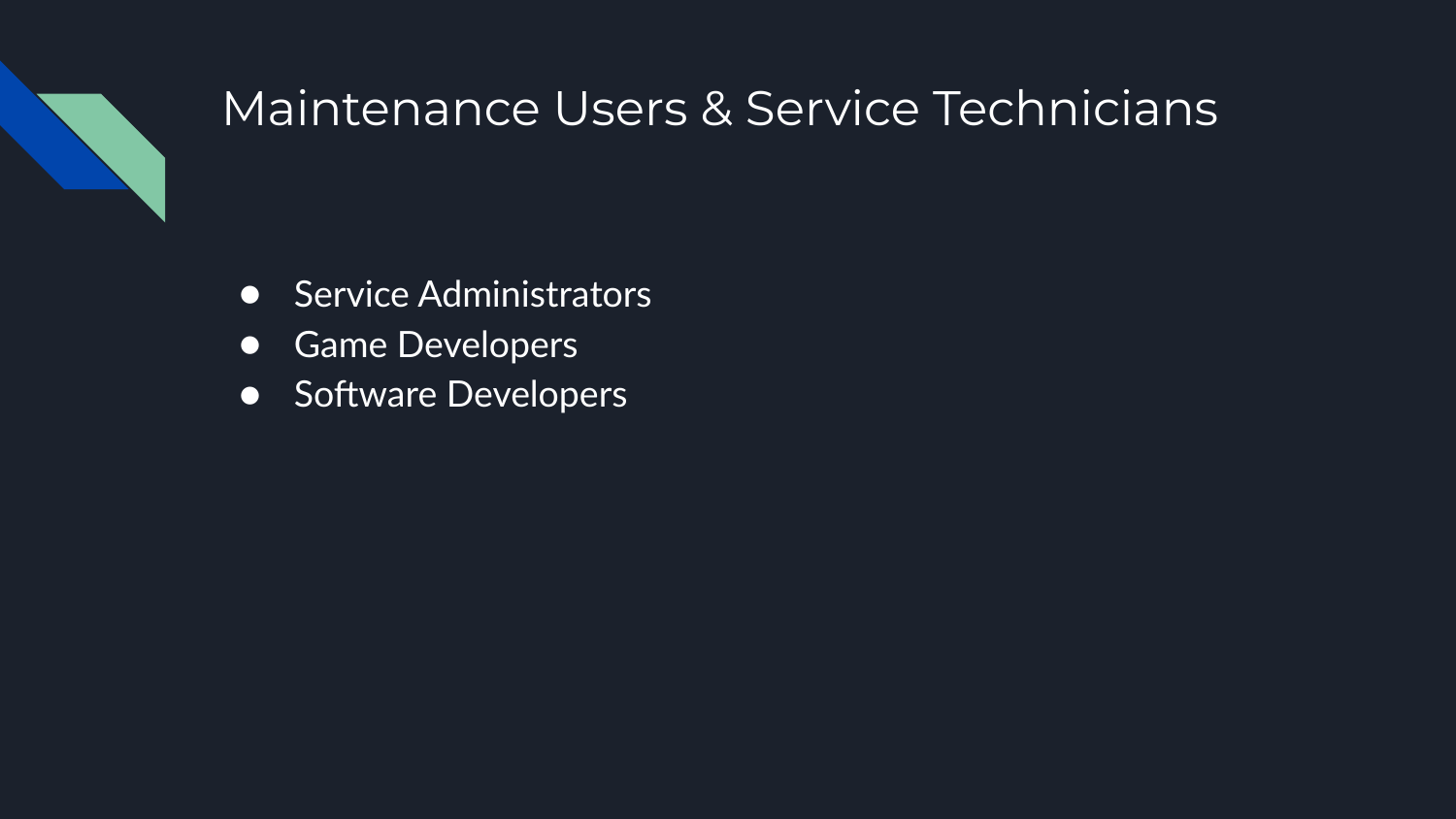

# Maintenance Users & Service Technicians
Service Administrators
Game Developers
Software Developers